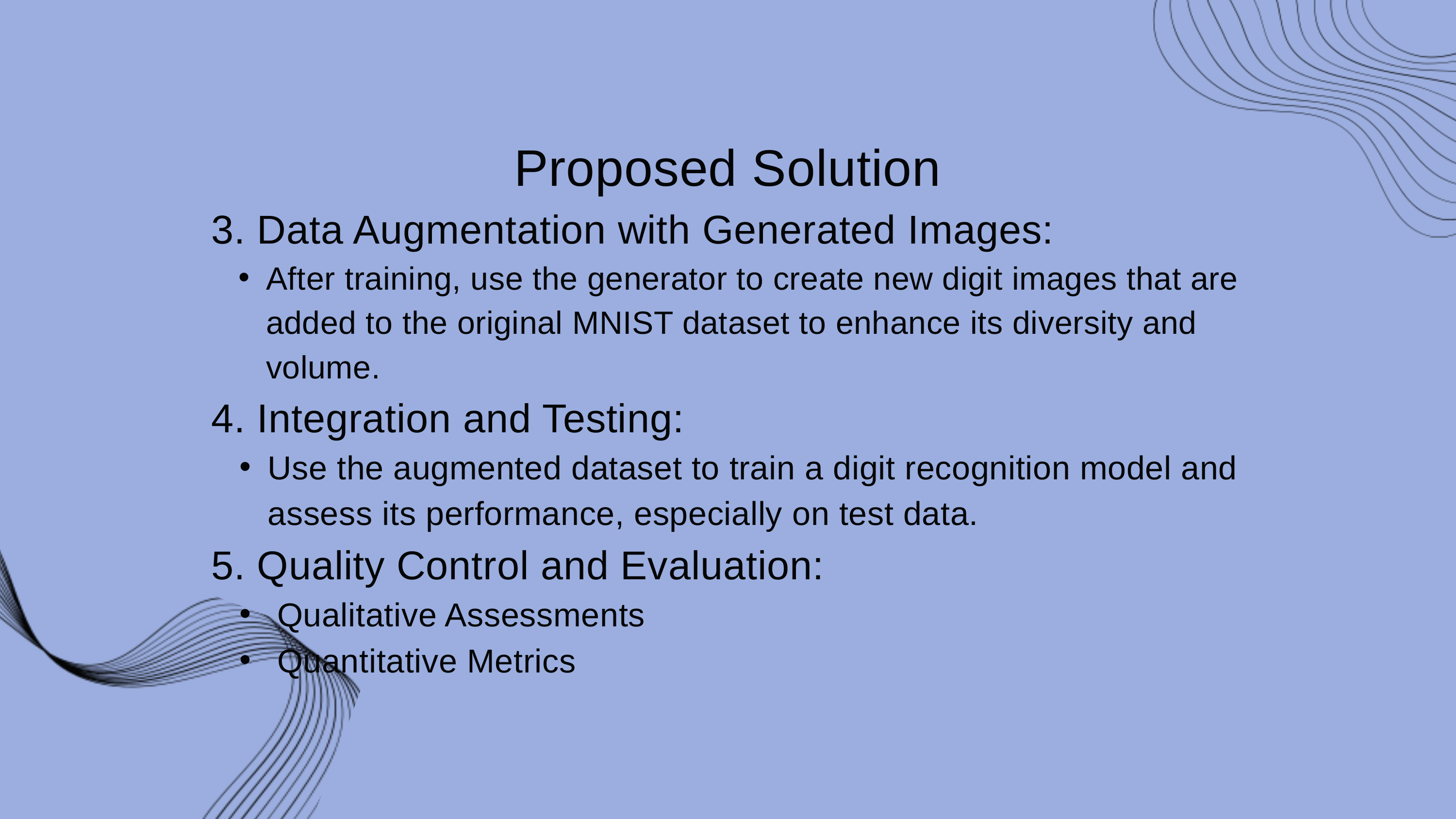

Proposed Solution
3. Data Augmentation with Generated Images:
After training, use the generator to create new digit images that are added to the original MNIST dataset to enhance its diversity and volume.
4. Integration and Testing:
Use the augmented dataset to train a digit recognition model and assess its performance, especially on test data.
5. Quality Control and Evaluation:
 Qualitative Assessments
 Quantitative Metrics

PROPOSED SOLUTION